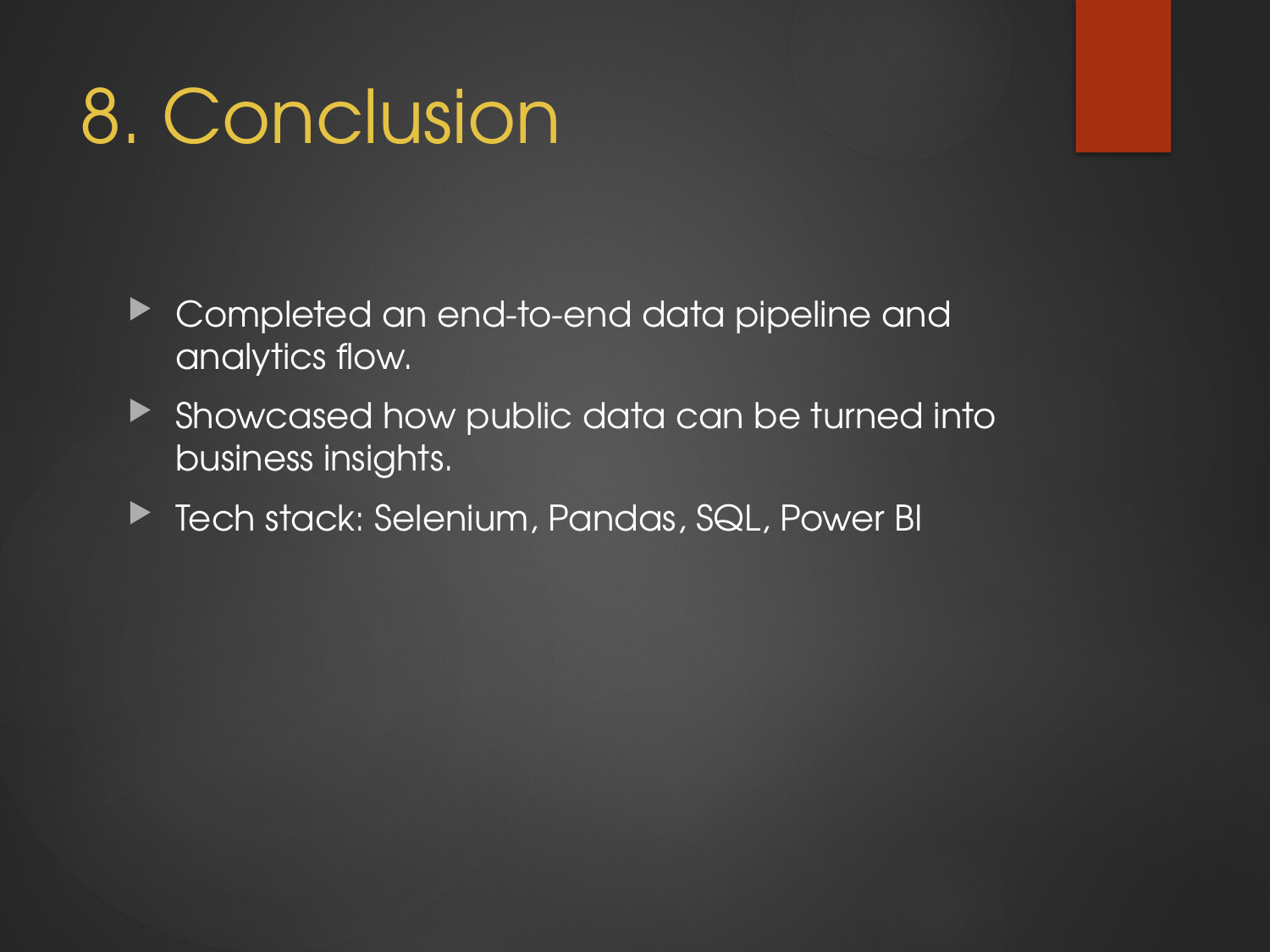

# 8. Conclusion
Completed an end-to-end data pipeline and analytics flow.
Showcased how public data can be turned into business insights.
Tech stack: Selenium, Pandas, SQL, Power BI